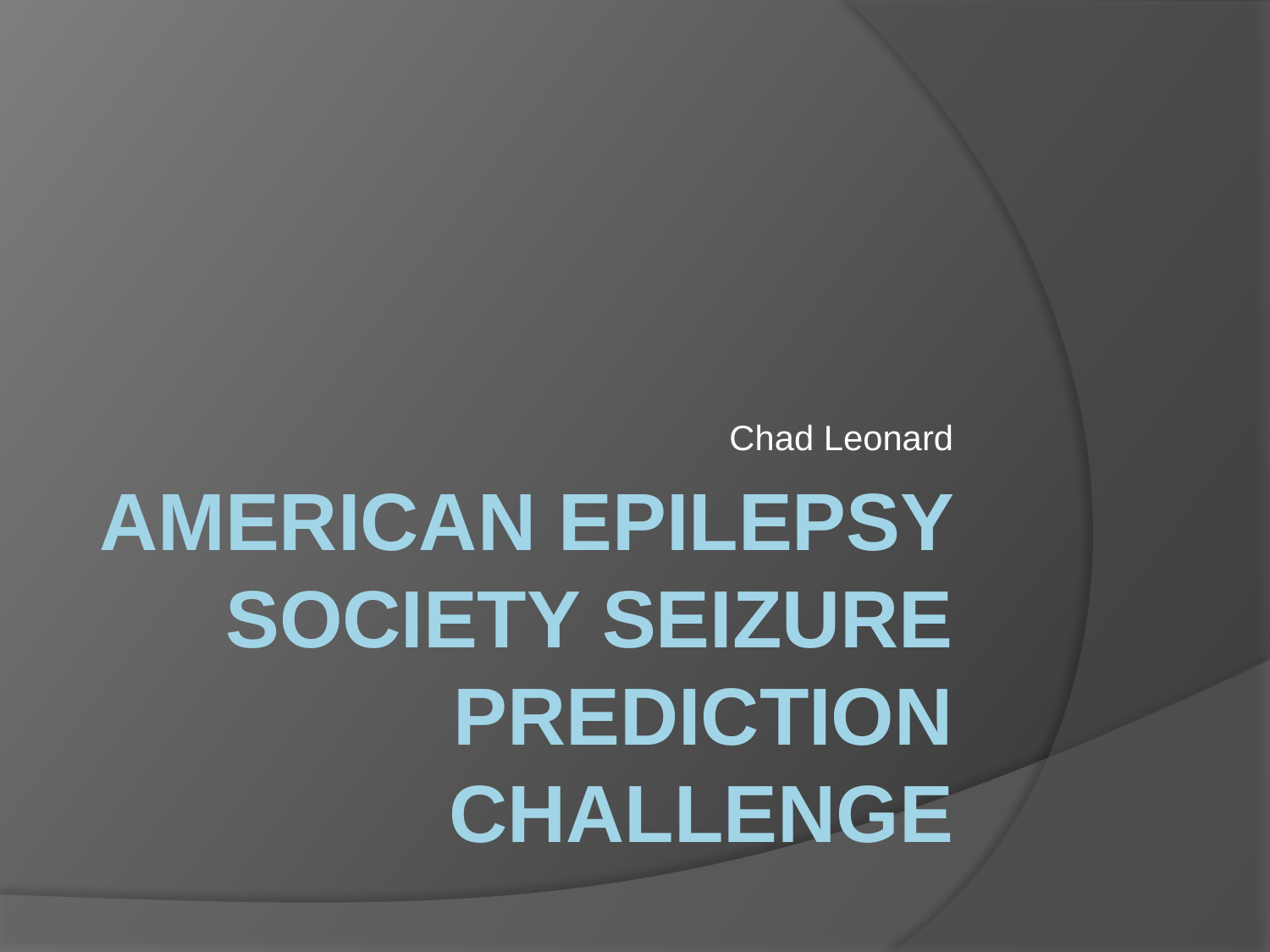

Chad Leonard
# American Epilepsy Society Seizure Prediction Challenge